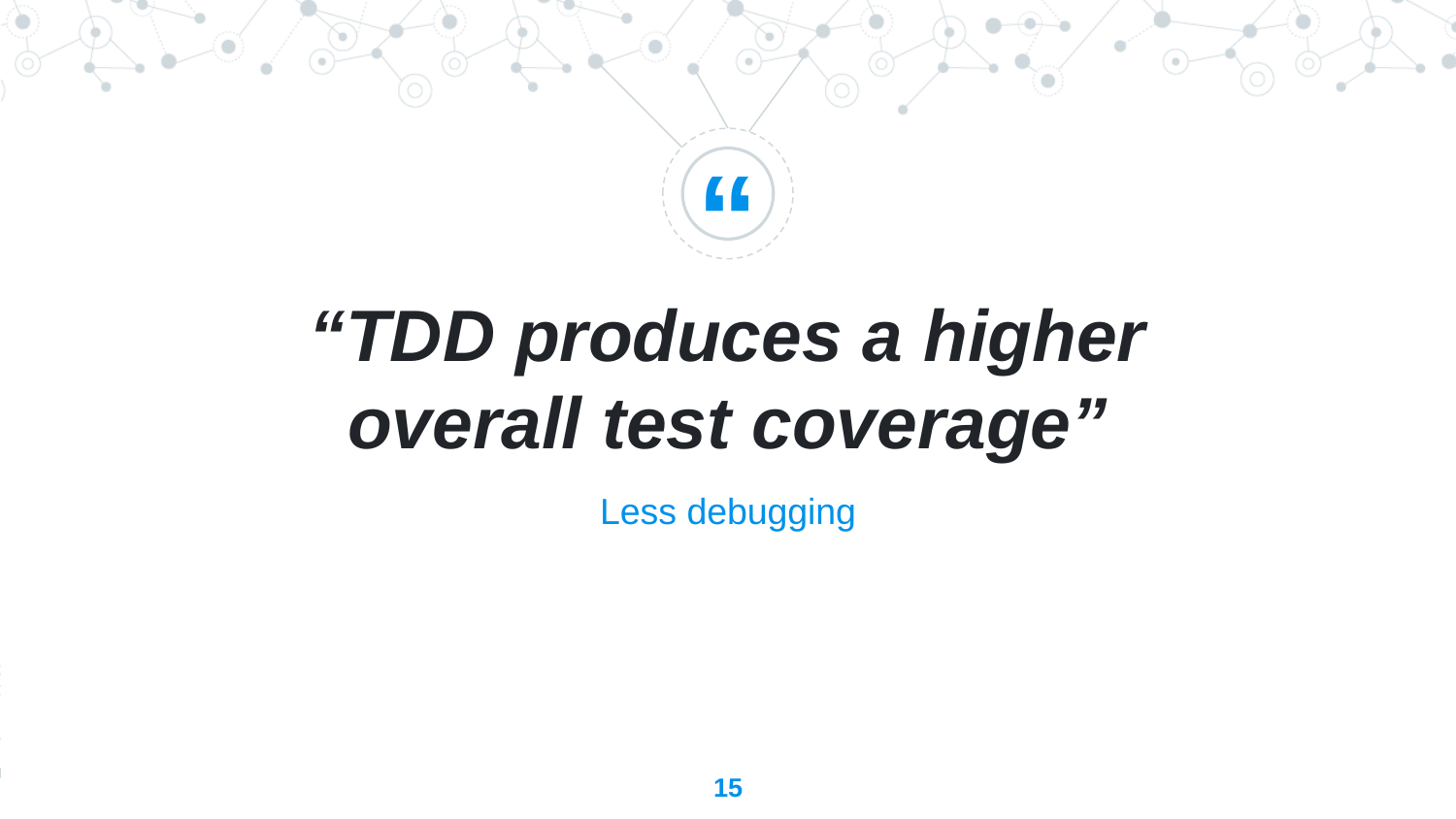

“TDD produces a higher overall test coverage”
Less debugging
15